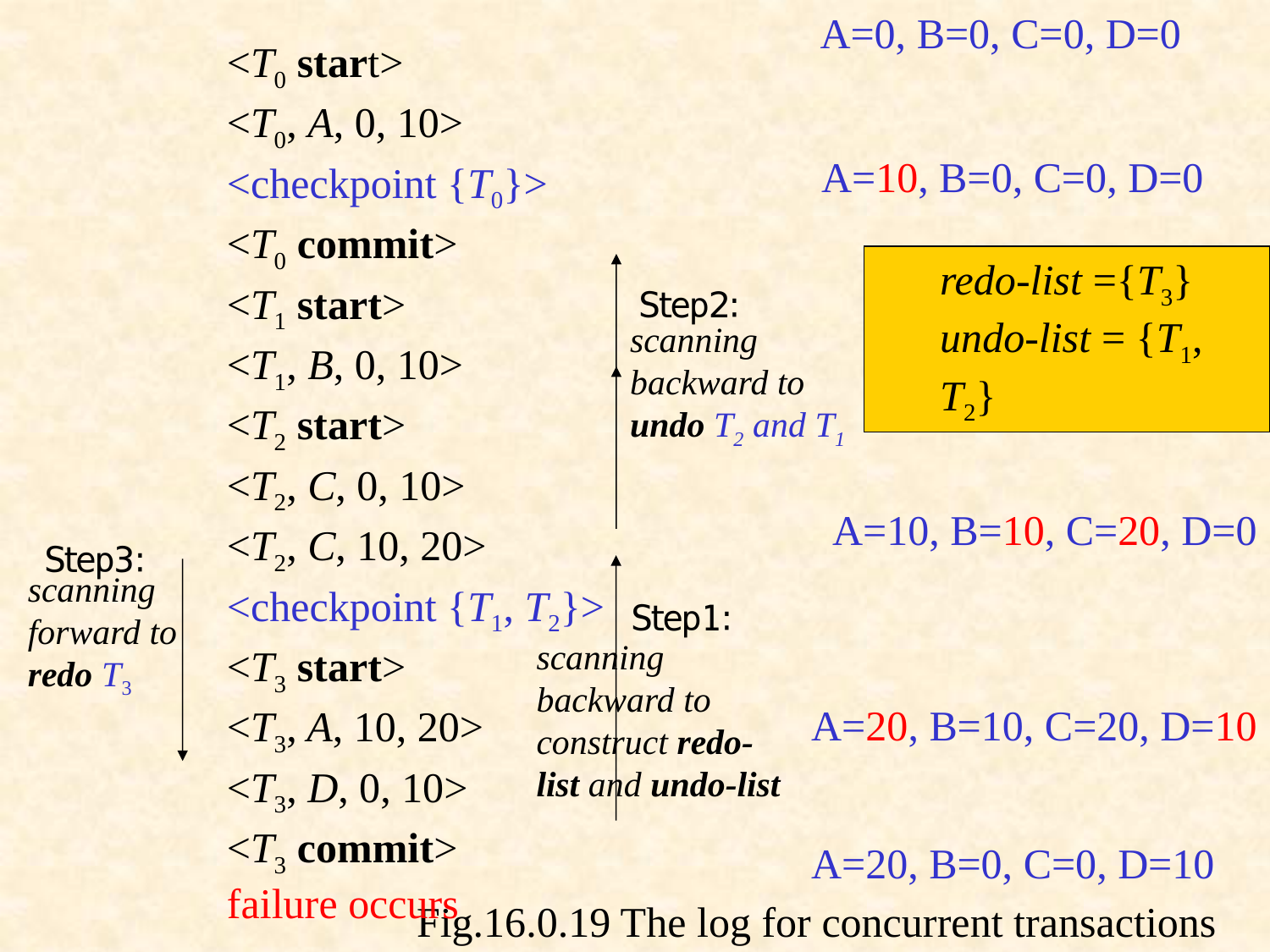

A=0, B=0, C=0, D=0
<T0 start>
<T0, A, 0, 10>
<checkpoint {T0}>
<T0 commit>
<T1 start>
<T1, B, 0, 10>
<T2 start>
<T2, C, 0, 10>
<T2, C, 10, 20>
<checkpoint {T1, T2}>
<T3 start>
<T3, A, 10, 20>
<T3, D, 0, 10>
<T3 commit>
failure occurs
 recovery
A=10, B=0, C=0, D=0

Step2:
scanning backward to undo T2 and T1

A=10, B=10, C=20, D=0
Step3:

scanning forward to redo T3

Step1:
scanning backward to construct redo-list and undo-list
A=20, B=10, C=20, D=10
A=20, B=0, C=0, D=10
Fig.16.0.19 The log for concurrent transactions
redo-list ={T3}
undo-list = {T1, T2}
77